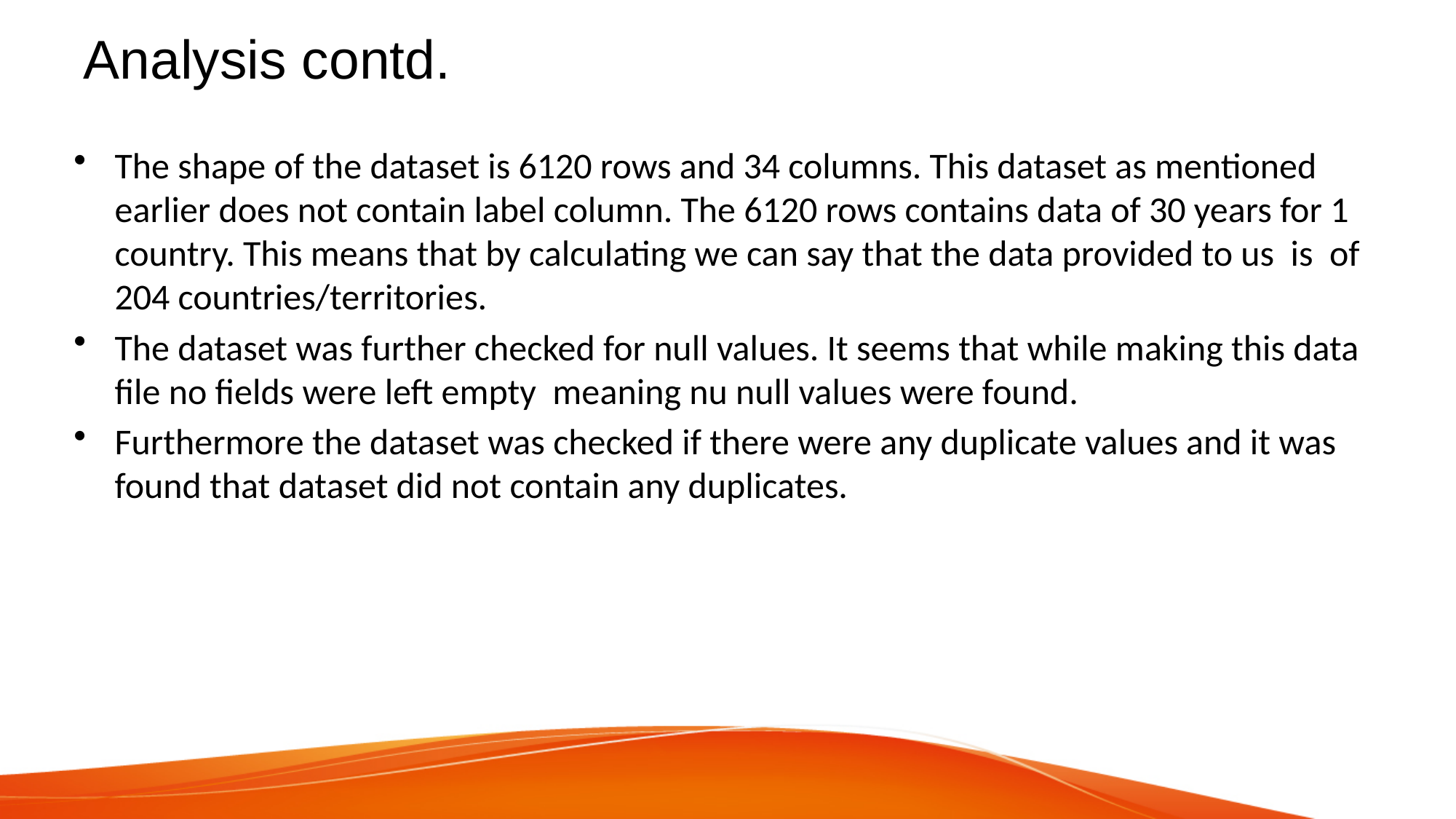

# Analysis contd.
The shape of the dataset is 6120 rows and 34 columns. This dataset as mentioned earlier does not contain label column. The 6120 rows contains data of 30 years for 1 country. This means that by calculating we can say that the data provided to us  is  of 204 countries/territories.
The dataset was further checked for null values. It seems that while making this data file no fields were left empty  meaning nu null values were found.
Furthermore the dataset was checked if there were any duplicate values and it was found that dataset did not contain any duplicates.